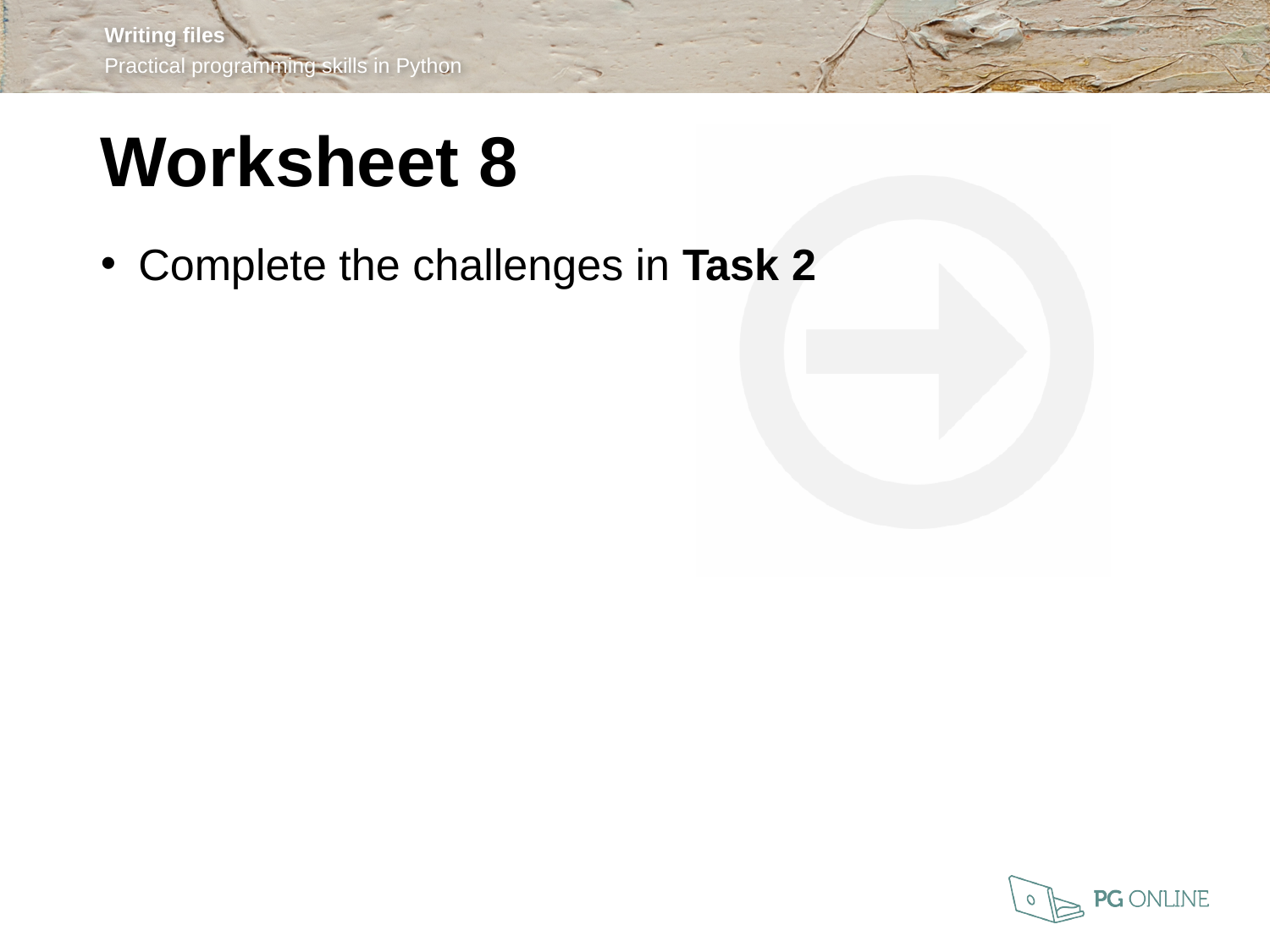

Worksheet 8
Complete the challenges in Task 2